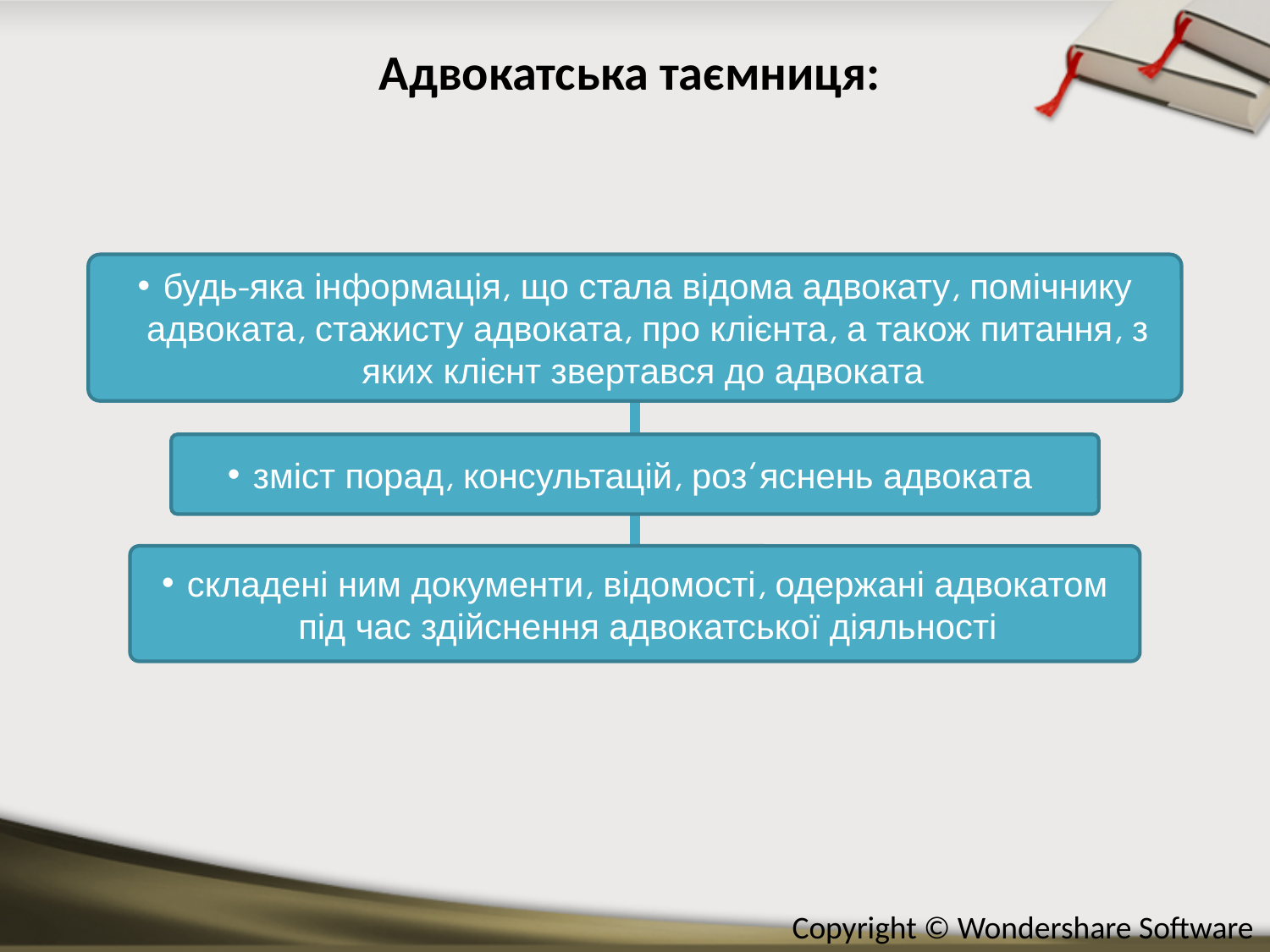

# Адвокатська таємниця:
будь-яка інформація, що стала відома адвокату, помічнику адвоката, стажисту адвоката, про клієнта, а також питання, з яких клієнт звертався до адвоката
зміст порад, консультацій, роз’яснень адвоката
складені ним документи, відомості, одержані адвокатом під час здійснення адвокатської діяльності